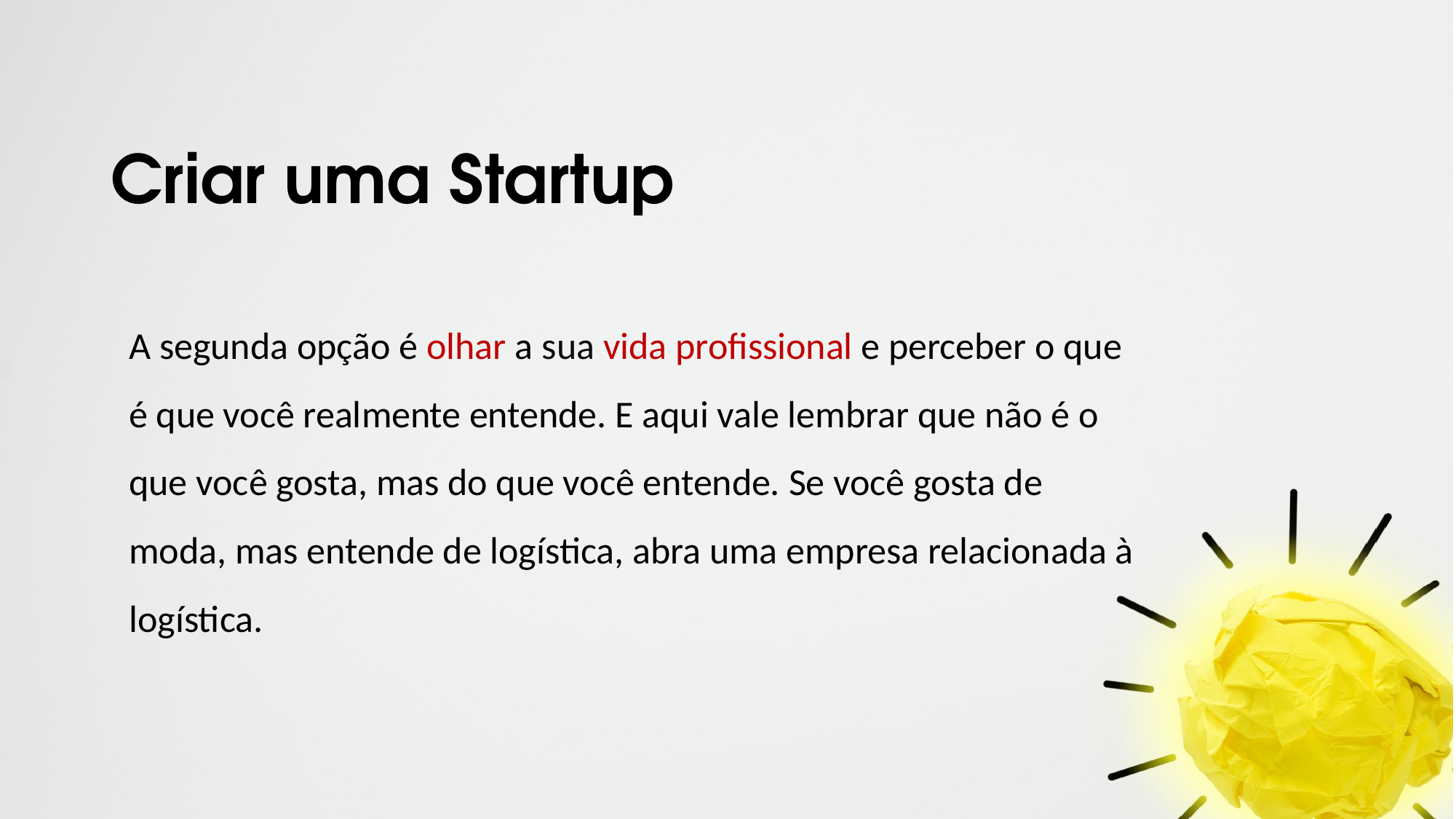

# Criar uma Startup
A segunda opção é olhar a sua vida profissional e perceber o que é que você realmente entende. E aqui vale lembrar que não é o que você gosta, mas do que você entende. Se você gosta de moda, mas entende de logística, abra uma empresa relacionada à logística.